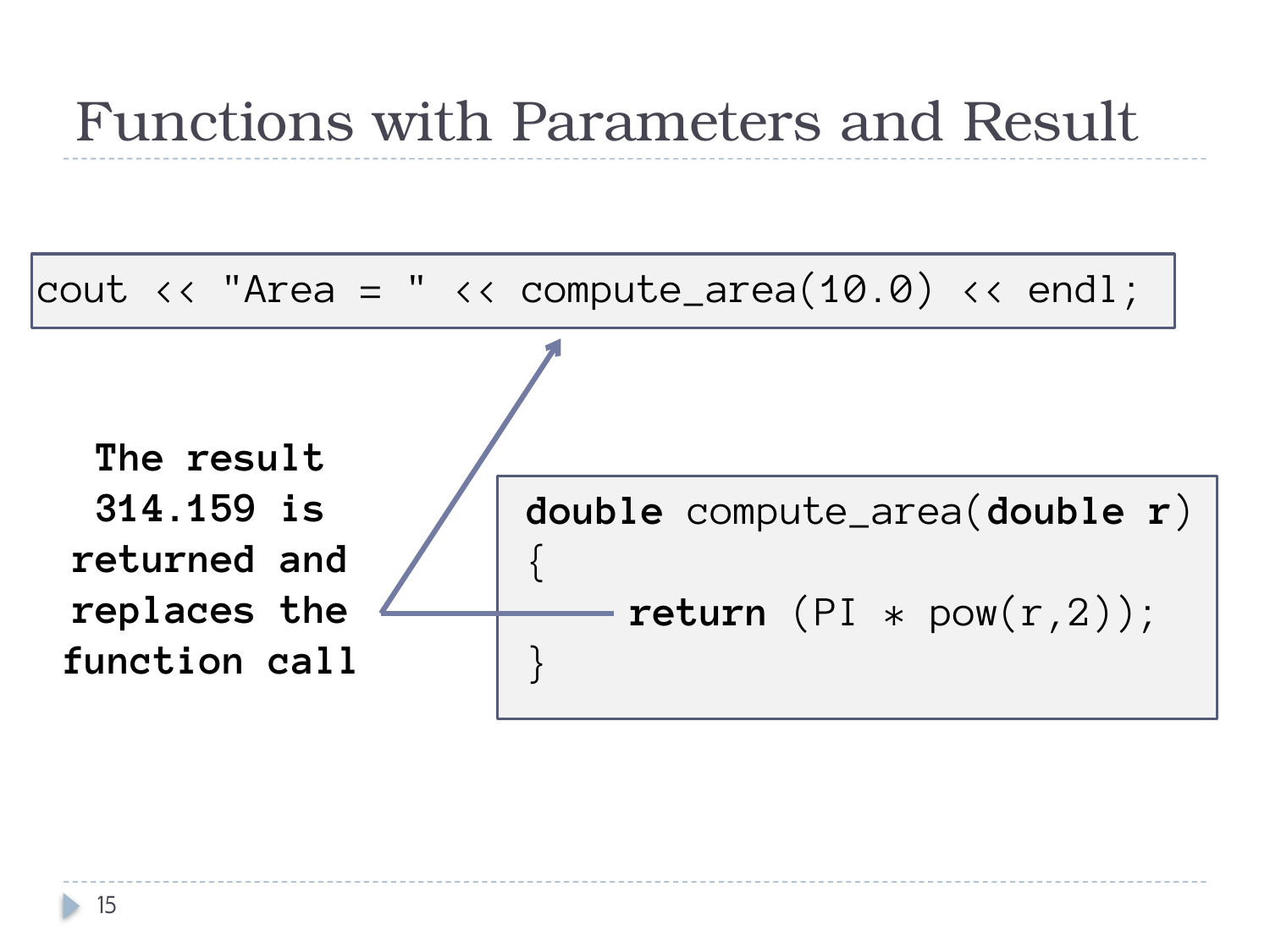

# Functions with Parameters and Result
cout << "Area = " << compute_area(10.0) << endl;
The result 314.159 is returned and replaces the function call
 double compute_area(double r)
 {
 	return (PI * pow(r,2));
 }

15